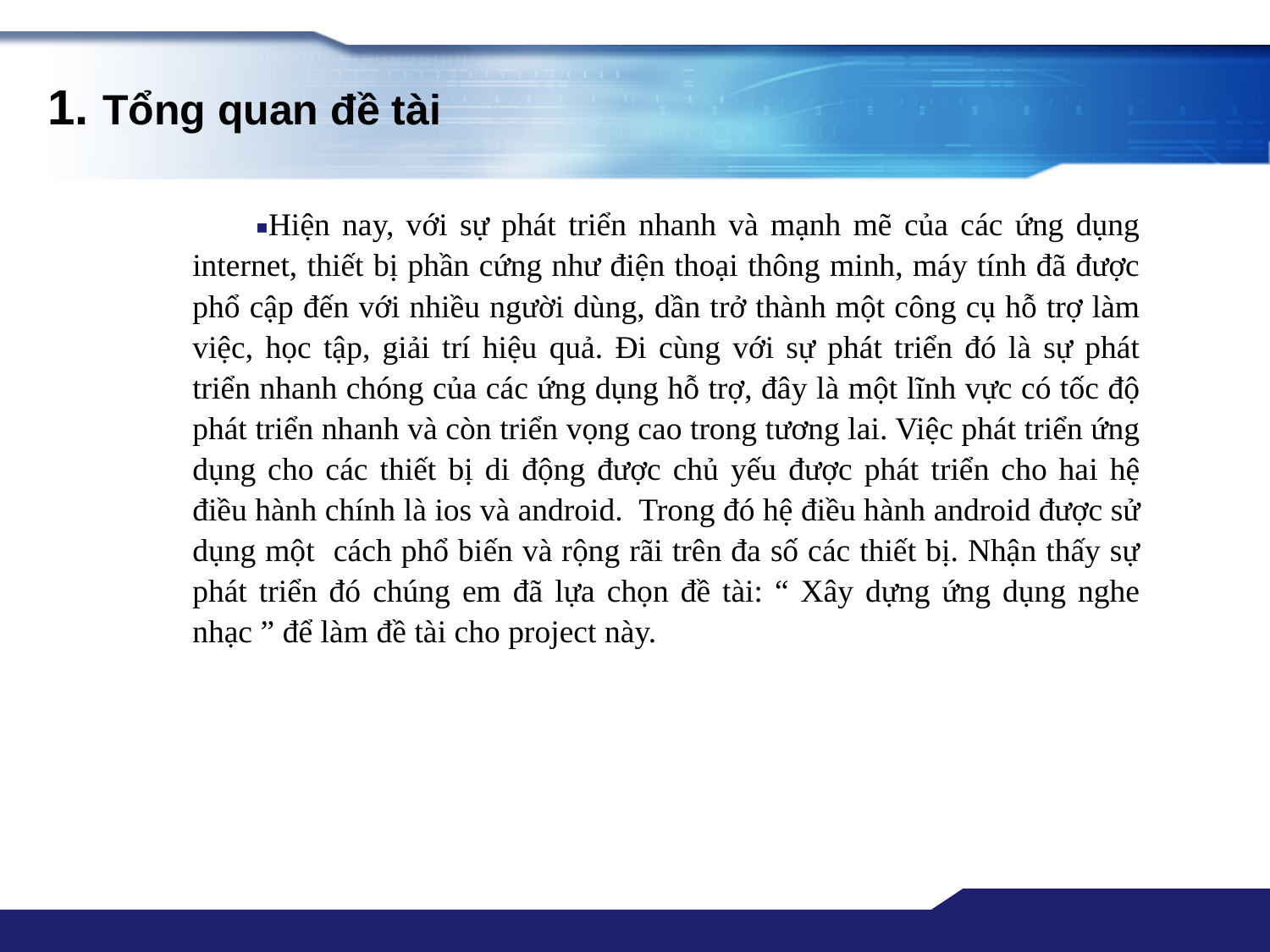

# 1. Tổng quan đề tài

Hiện nay, với sự phát triển nhanh và mạnh mẽ của các ứng dụng internet, thiết bị phần cứng như điện thoại thông minh, máy tính đã được phổ cập đến với nhiều người dùng, dần trở thành một công cụ hỗ trợ làm việc, học tập, giải trí hiệu quả. Đi cùng với sự phát triển đó là sự phát triển nhanh chóng của các ứng dụng hỗ trợ, đây là một lĩnh vực có tốc độ phát triển nhanh và còn triển vọng cao trong tương lai. Việc phát triển ứng dụng cho các thiết bị di động được chủ yếu được phát triển cho hai hệ điều hành chính là ios và android.  Trong đó hệ điều hành android được sử dụng một  cách phổ biến và rộng rãi trên đa số các thiết bị. Nhận thấy sự phát triển đó chúng em đã lựa chọn đề tài: “ Xây dựng ứng dụng nghe nhạc ” để làm đề tài cho project này.